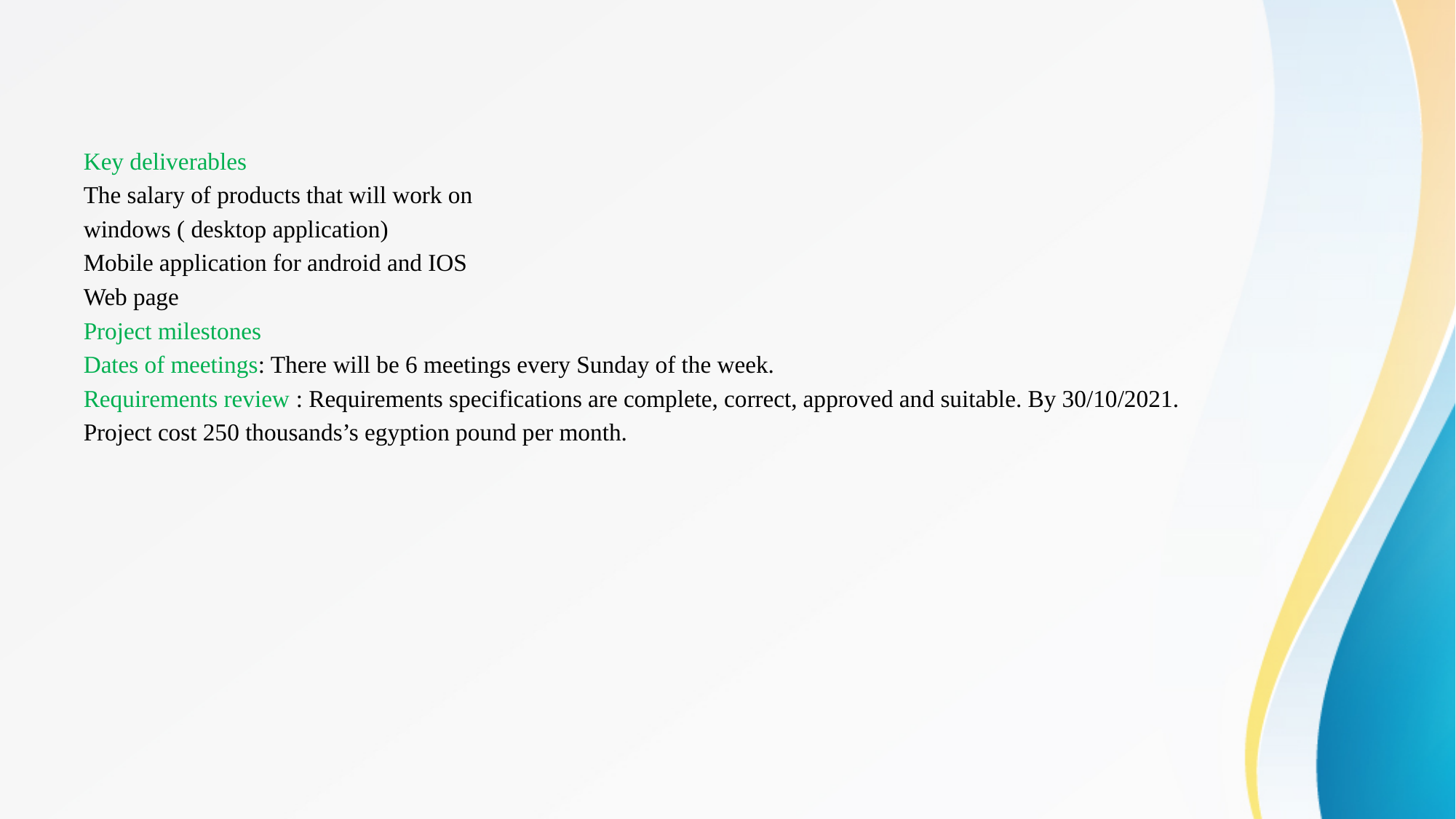

Key deliverables
The salary of products that will work on
windows ( desktop application)
Mobile application for android and IOS
Web page
Project milestones
Dates of meetings: There will be 6 meetings every Sunday of the week.
Requirements review : Requirements specifications are complete, correct, approved and suitable. By 30/10/2021.
Project cost 250 thousands’s egyption pound per month.